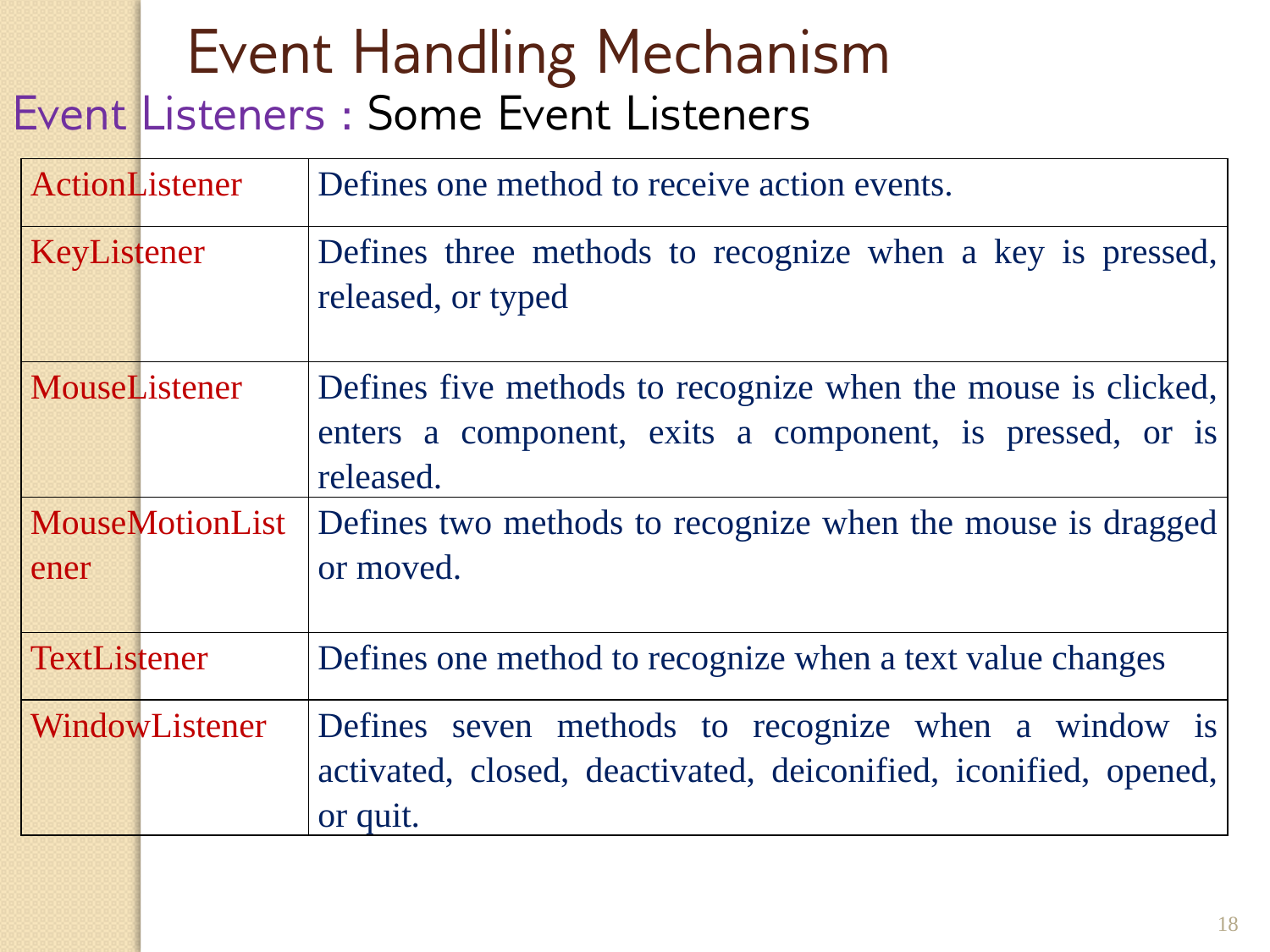

Event Handling Mechanism
Event Listeners : Some Event Listeners
| ActionListener | Defines one method to receive action events. |
| --- | --- |
| KeyListener | Defines three methods to recognize when a key is pressed, released, or typed |
| MouseListener | Defines five methods to recognize when the mouse is clicked, enters a component, exits a component, is pressed, or is released. |
| MouseMotionListener | Defines two methods to recognize when the mouse is dragged or moved. |
| TextListener | Defines one method to recognize when a text value changes |
| WindowListener | Defines seven methods to recognize when a window is activated, closed, deactivated, deiconified, iconified, opened, or quit. |
18